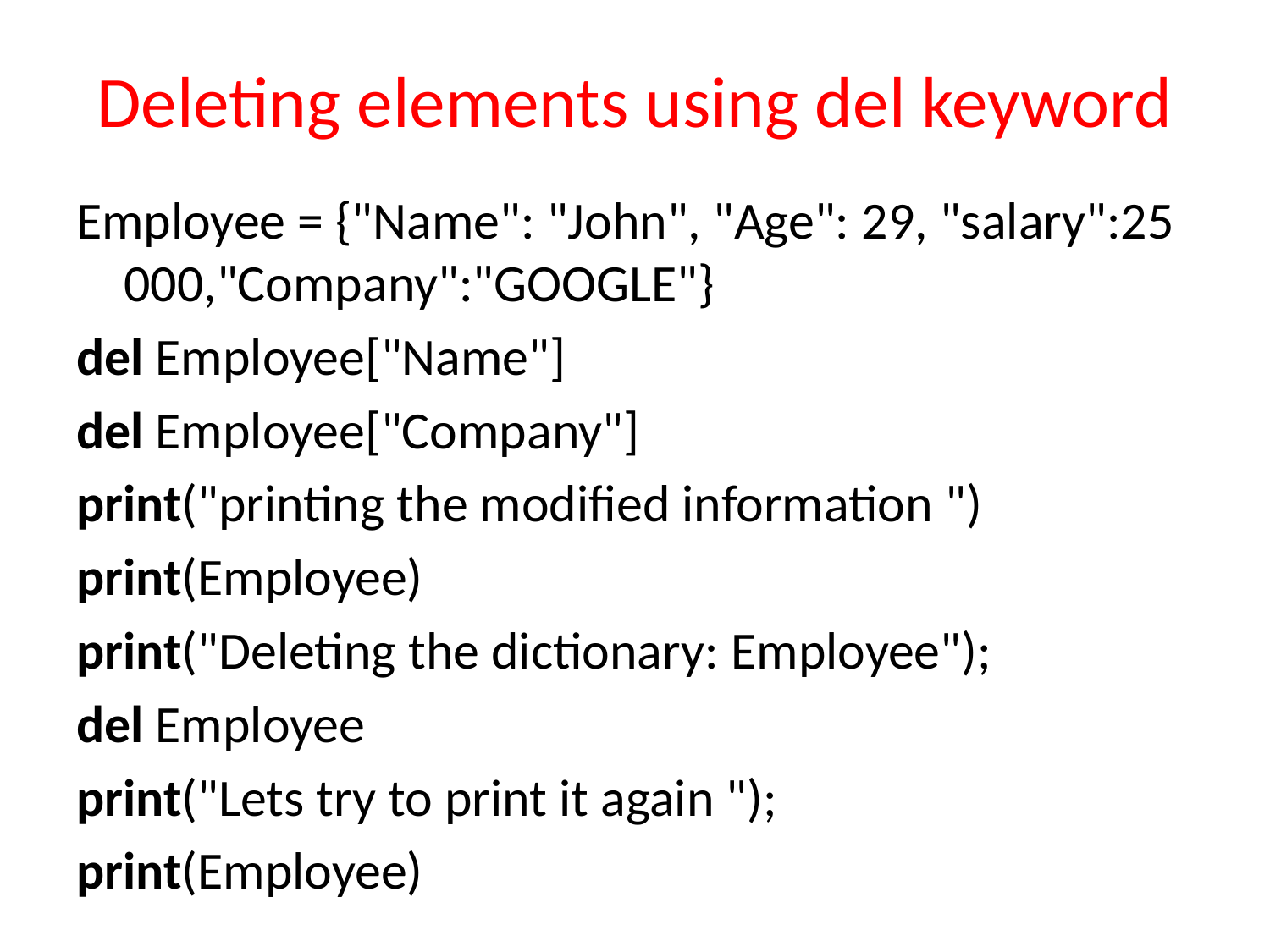

# Deleting elements using del keyword
Employee = {"Name": "John", "Age": 29, "salary":25000,"Company":"GOOGLE"}
del Employee["Name"]
del Employee["Company"]
print("printing the modified information ")
print(Employee)
print("Deleting the dictionary: Employee");
del Employee
print("Lets try to print it again ");
print(Employee)